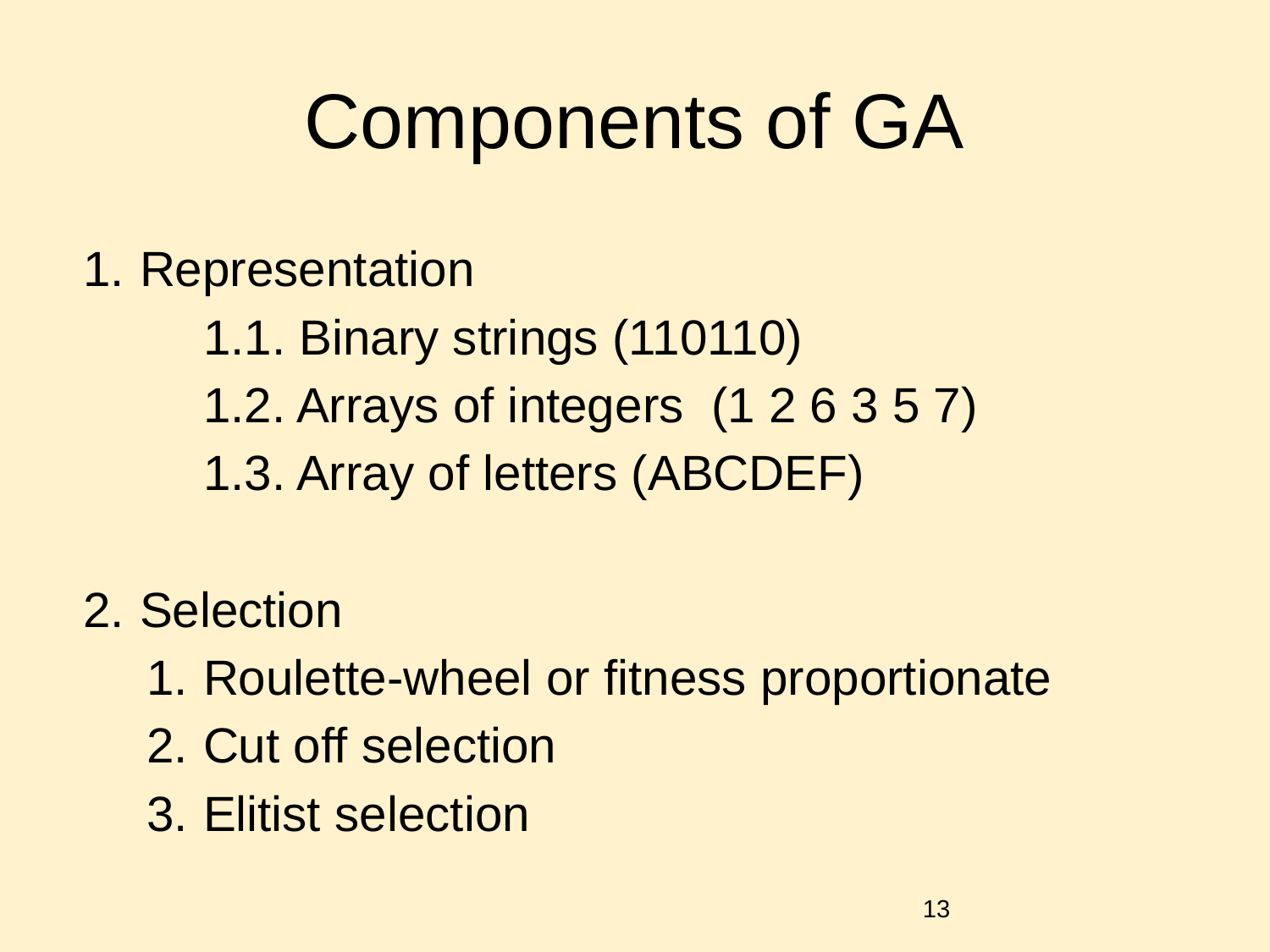

# Components of GA
Representation
	1.1. Binary strings (110110)
	1.2. Arrays of integers  (1 2 6 3 5 7)
	1.3. Array of letters (ABCDEF)

Selection
Roulette-wheel or fitness proportionate
Cut off selection
Elitist selection
13